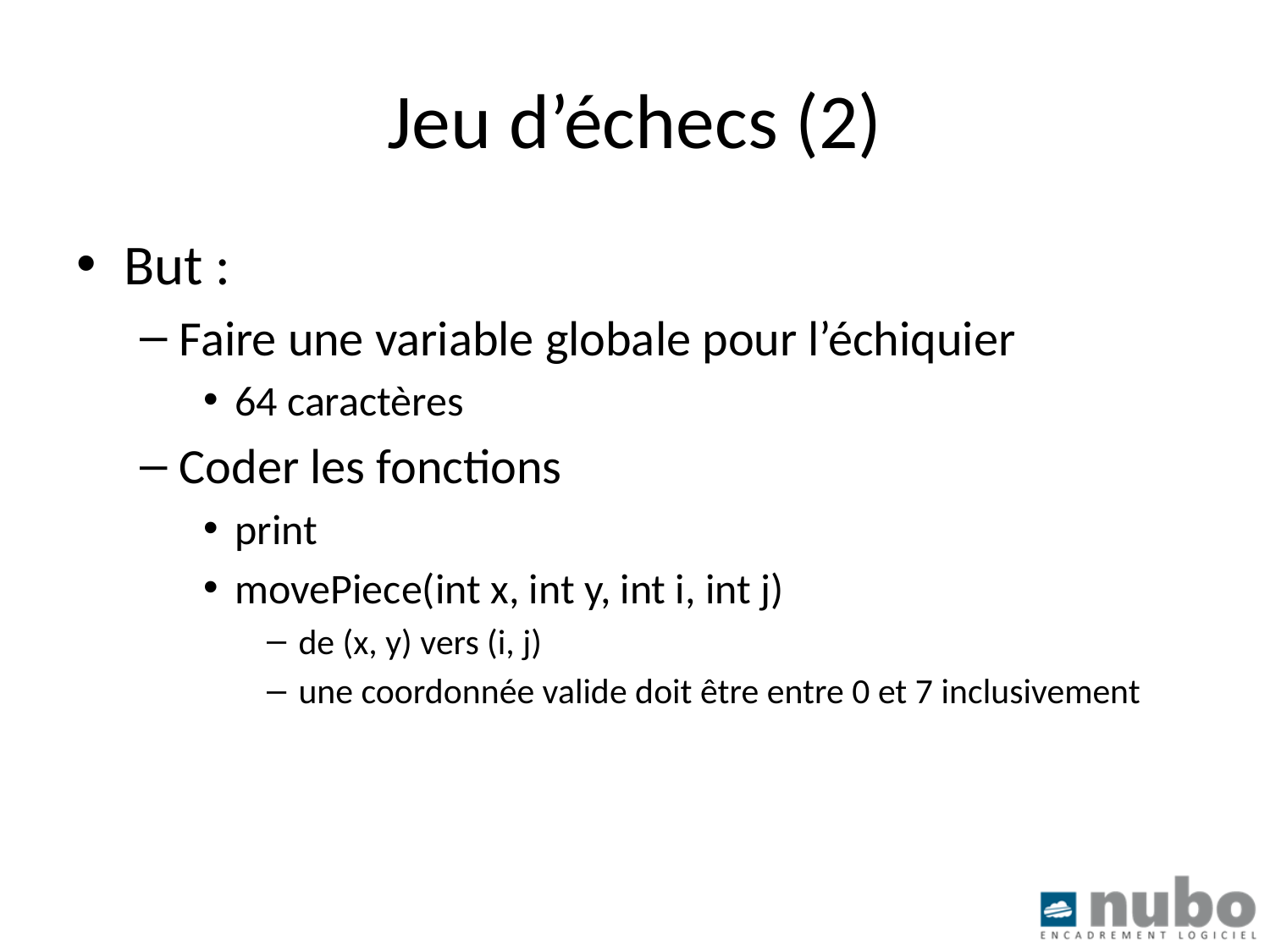

# Jeu d’échecs (2)
But :
Faire une variable globale pour l’échiquier
64 caractères
Coder les fonctions
print
movePiece(int x, int y, int i, int j)
de (x, y) vers (i, j)
une coordonnée valide doit être entre 0 et 7 inclusivement